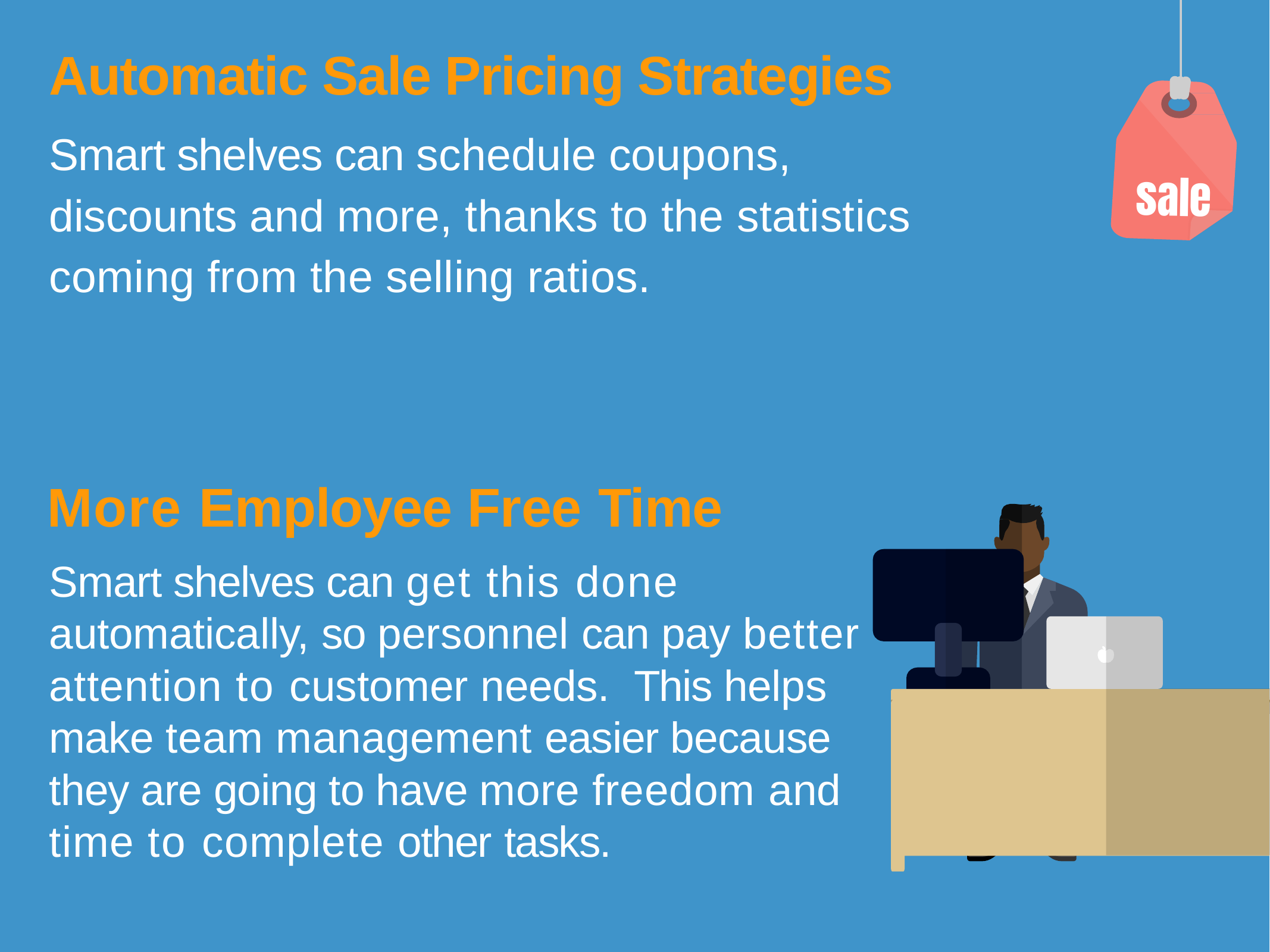

# Automatic Sale Pricing Strategies
Smart shelves can schedule coupons, discounts and more, thanks to the statistics coming from the selling ratios.
sale
More Employee Free Time

Smart shelves can get this done automatically, so personnel can pay better attention to customer needs.  This helps make team management easier because they are going to have more freedom and time to complete other tasks.